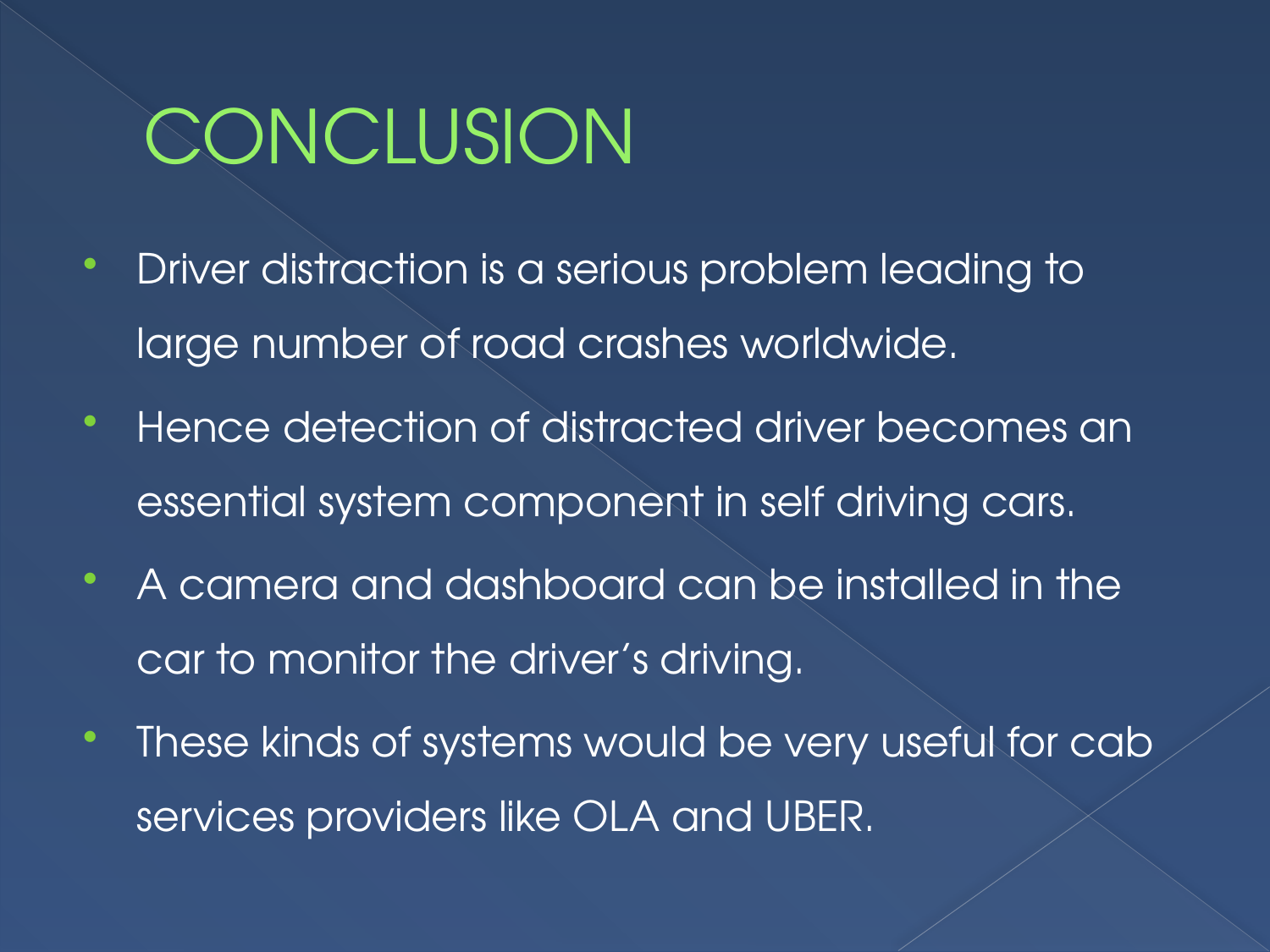

# CONCLUSION
Driver distraction is a serious problem leading to large number of road crashes worldwide.
Hence detection of distracted driver becomes an essential system component in self driving cars.
A camera and dashboard can be installed in the car to monitor the driver’s driving.
These kinds of systems would be very useful for cab services providers like OLA and UBER.